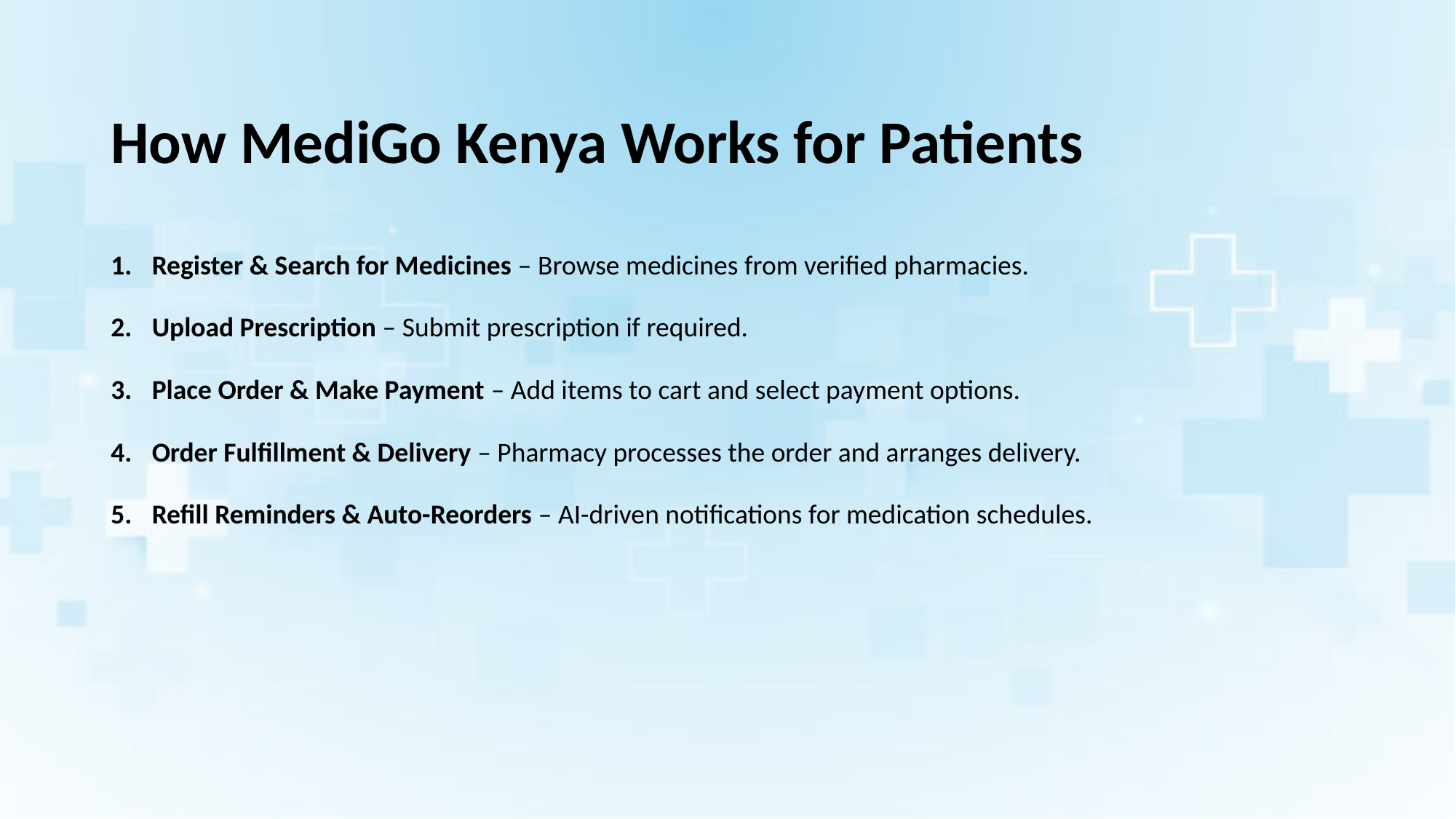

# How MediGo Kenya Works for Patients
Register & Search for Medicines – Browse medicines from verified pharmacies.
Upload Prescription – Submit prescription if required.
Place Order & Make Payment – Add items to cart and select payment options.
Order Fulfillment & Delivery – Pharmacy processes the order and arranges delivery.
Refill Reminders & Auto-Reorders – AI-driven notifications for medication schedules.